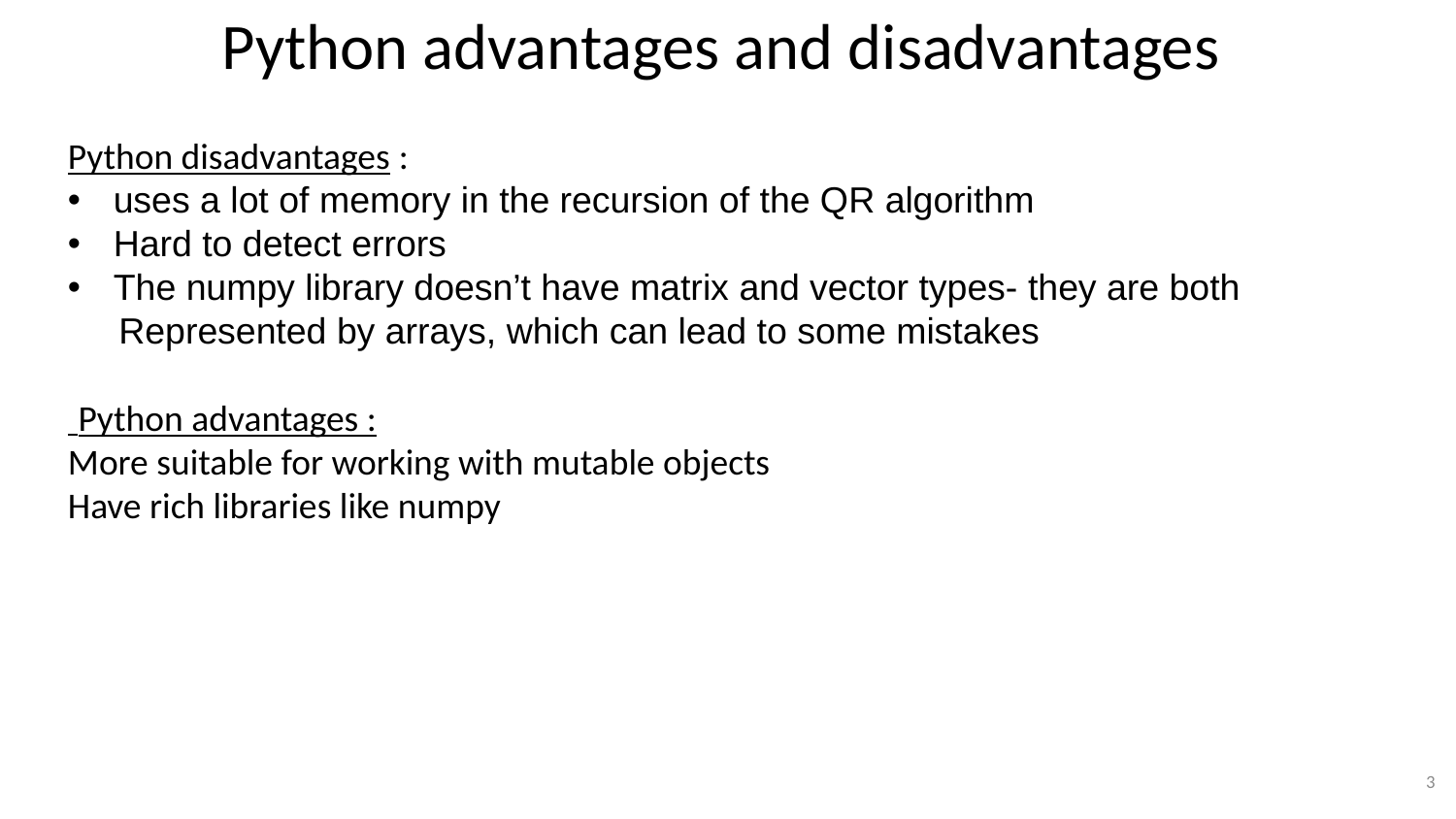

# Python advantages and disadvantages
Python disadvantages :
uses a lot of memory in the recursion of the QR algorithm
Hard to detect errors
The numpy library doesn’t have matrix and vector types- they are both
     Represented by arrays, which can lead to some mistakes

 Python advantages :
More suitable for working with mutable objects
Have rich libraries like numpy

3